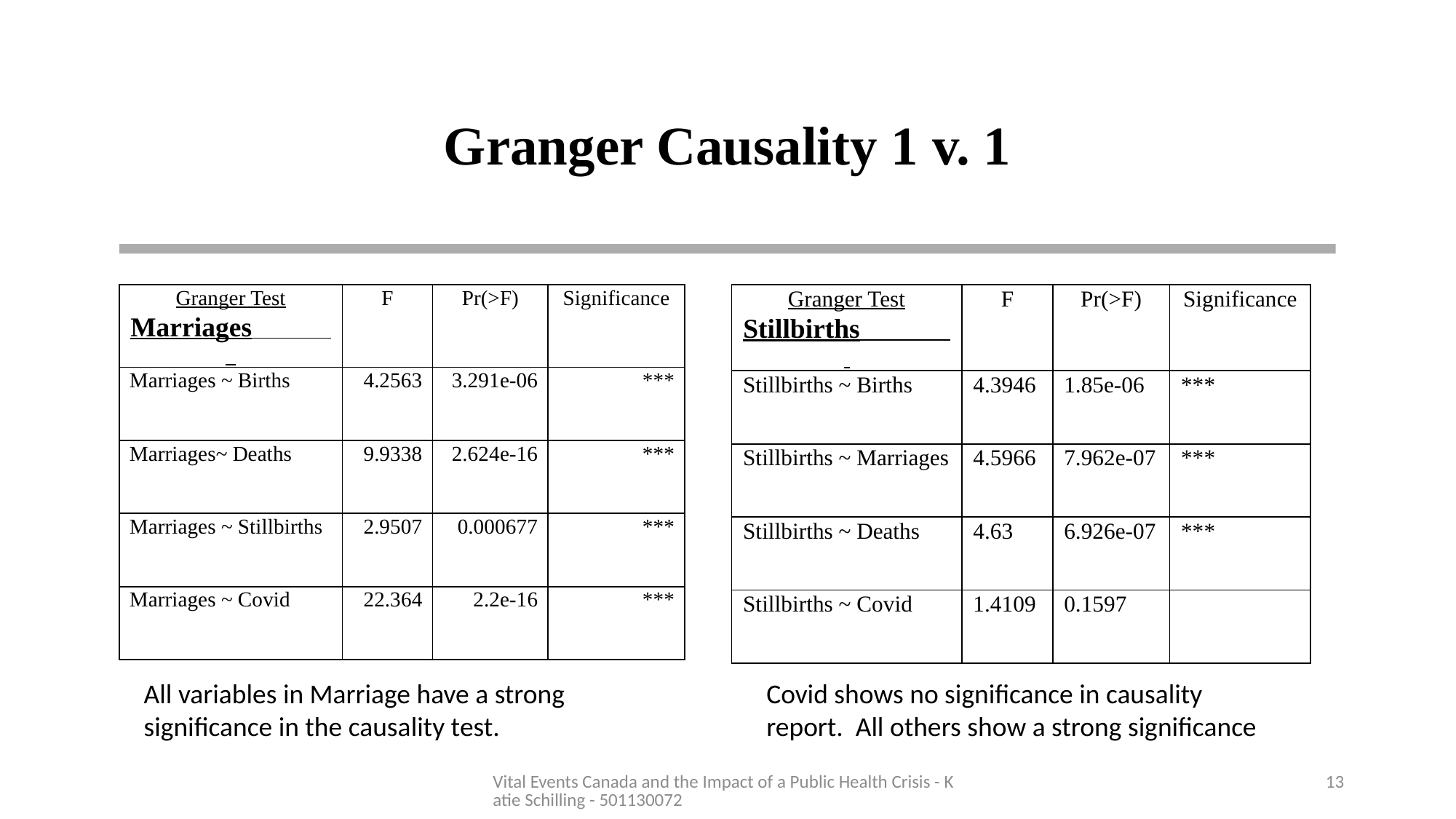

# Granger Causality 1 v. 1

| Granger Test Stillbirths | F | Pr(>F) | Significance |
| --- | --- | --- | --- |
| Stillbirths ~ Births | 4.3946 | 1.85e-06 | \*\*\* |
| Stillbirths ~ Marriages | 4.5966 | 7.962e-07 | \*\*\* |
| Stillbirths ~ Deaths | 4.63 | 6.926e-07 | \*\*\* |
| Stillbirths ~ Covid | 1.4109 | 0.1597 |  |
| Granger Test Marriages | F | Pr(>F) | Significance |
| --- | --- | --- | --- |
| Marriages ~ Births | 4.2563 | 3.291e-06 | \*\*\* |
| Marriages~ Deaths | 9.9338 | 2.624e-16 | \*\*\* |
| Marriages ~ Stillbirths | 2.9507 | 0.000677 | \*\*\* |
| Marriages ~ Covid | 22.364 | 2.2e-16 | \*\*\* |
All variables in Marriage have a strong significance in the causality test.
Covid shows no significance in causality report.  All others show a strong significance
Vital Events Canada and the Impact of a Public Health Crisis - Katie Schilling - 501130072
13